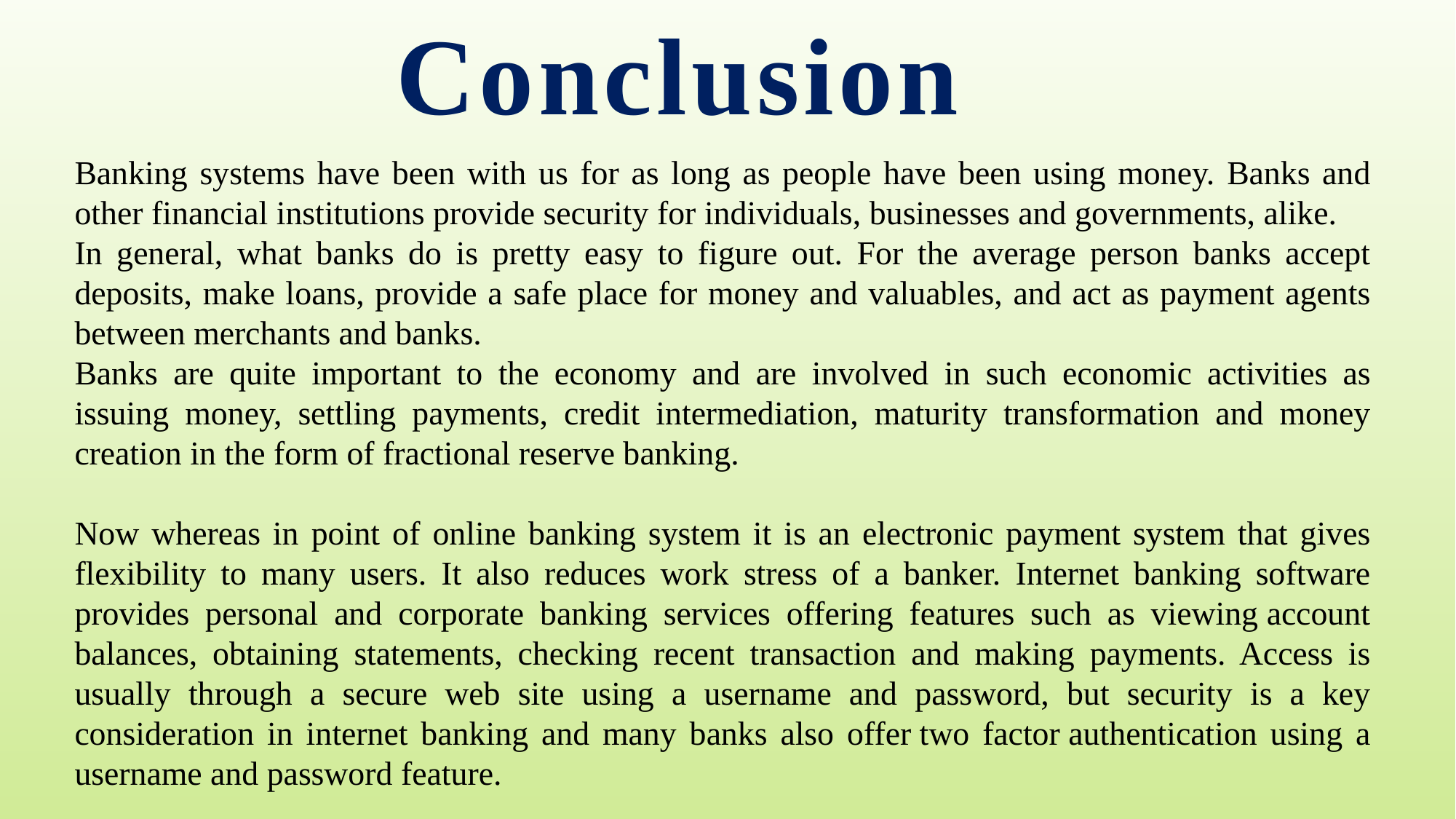

Conclusion
Banking systems have been with us for as long as people have been using money. Banks and other financial institutions provide security for individuals, businesses and governments, alike.
In general, what banks do is pretty easy to figure out. For the average person banks accept deposits, make loans, provide a safe place for money and valuables, and act as payment agents between merchants and banks.
Banks are quite important to the economy and are involved in such economic activities as issuing money, settling payments, credit intermediation, maturity transformation and money creation in the form of fractional reserve banking.
Now whereas in point of online banking system it is an electronic payment system that gives flexibility to many users. It also reduces work stress of a banker. Internet banking software provides personal and corporate banking services offering features such as viewing account balances, obtaining statements, checking recent transaction and making payments. Access is usually through a secure web site using a username and password, but security is a key consideration in internet banking and many banks also offer two factor authentication using a username and password feature.